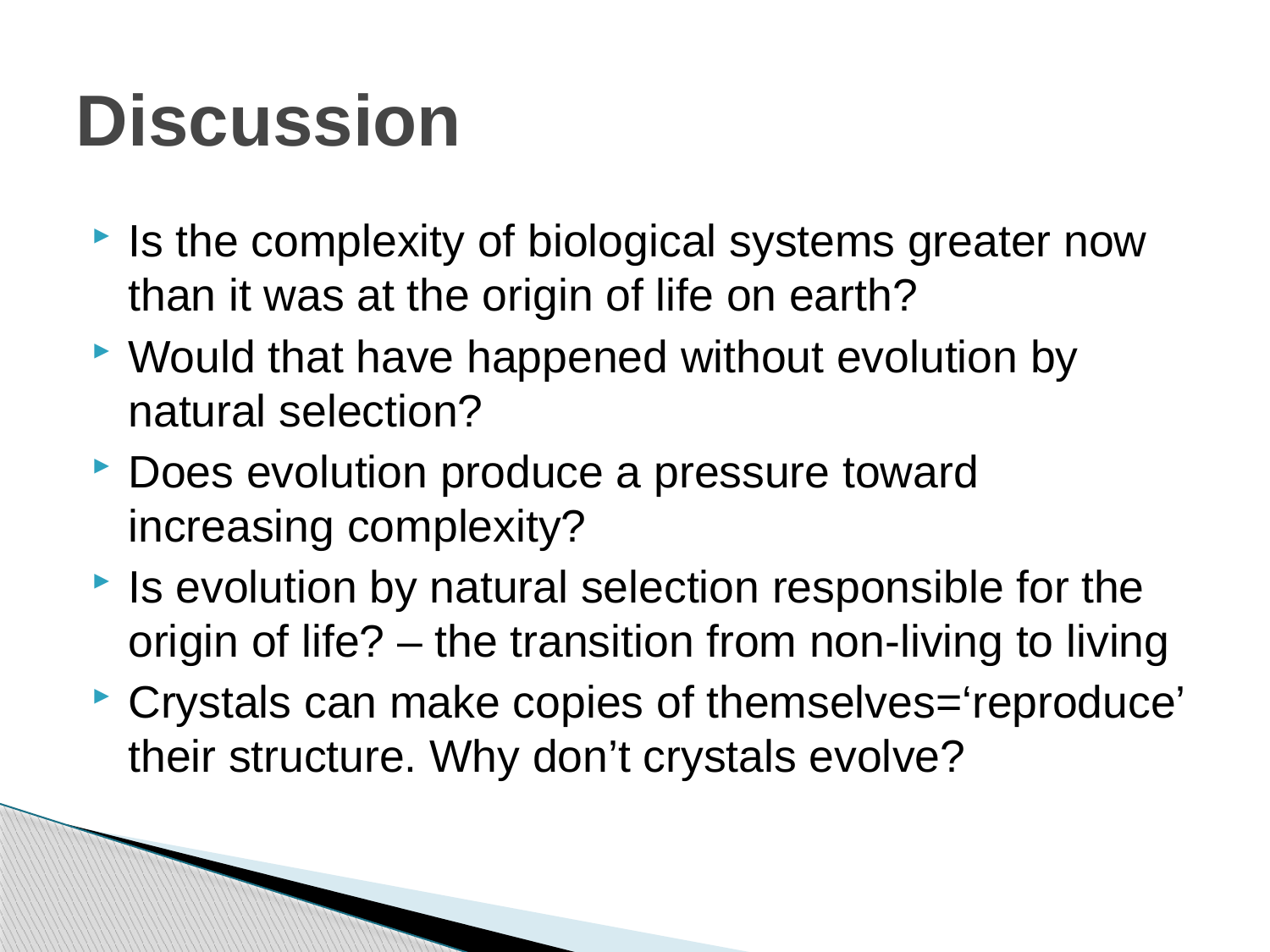

# Discussion
Is the complexity of biological systems greater now than it was at the origin of life on earth?
Would that have happened without evolution by natural selection?
Does evolution produce a pressure toward increasing complexity?
Is evolution by natural selection responsible for the origin of life? – the transition from non-living to living
Crystals can make copies of themselves=‘reproduce’ their structure. Why don’t crystals evolve?